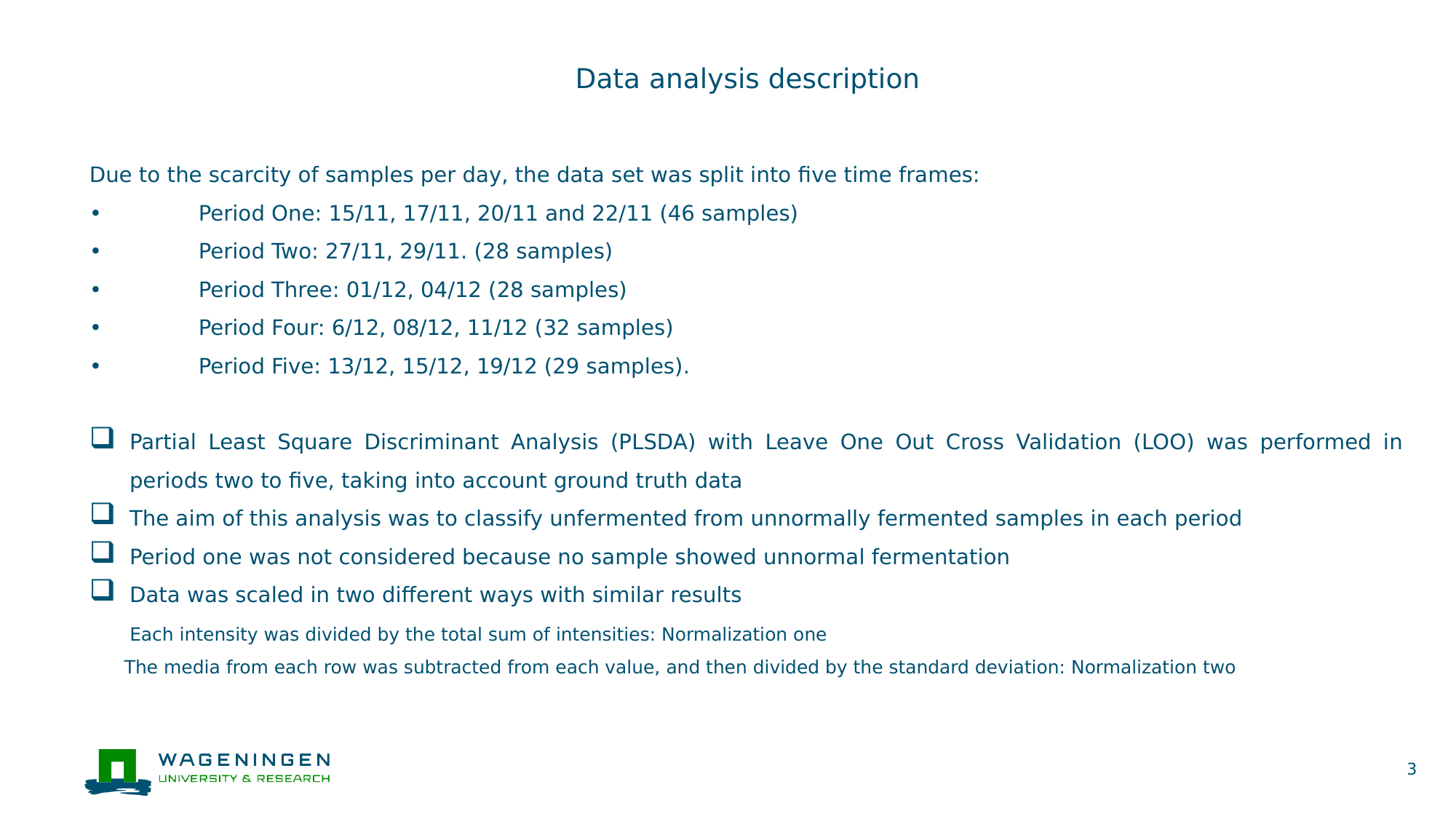

# Data analysis description
Due to the scarcity of samples per day, the data set was split into five time frames:
•	Period One: 15/11, 17/11, 20/11 and 22/11 (46 samples)
•	Period Two: 27/11, 29/11. (28 samples)
•	Period Three: 01/12, 04/12 (28 samples)
•	Period Four: 6/12, 08/12, 11/12 (32 samples)
•	Period Five: 13/12, 15/12, 19/12 (29 samples).

Partial Least Square Discriminant Analysis (PLSDA) with Leave One Out Cross Validation (LOO) was performed in periods two to five, taking into account ground truth data
The aim of this analysis was to classify unfermented from unnormally fermented samples in each period
Period one was not considered because no sample showed unnormal fermentation
Data was scaled in two different ways with similar results
      Each intensity was divided by the total sum of intensities: Normalization one
      The media from each row was subtracted from each value, and then divided by the standard deviation: Normalization two

3